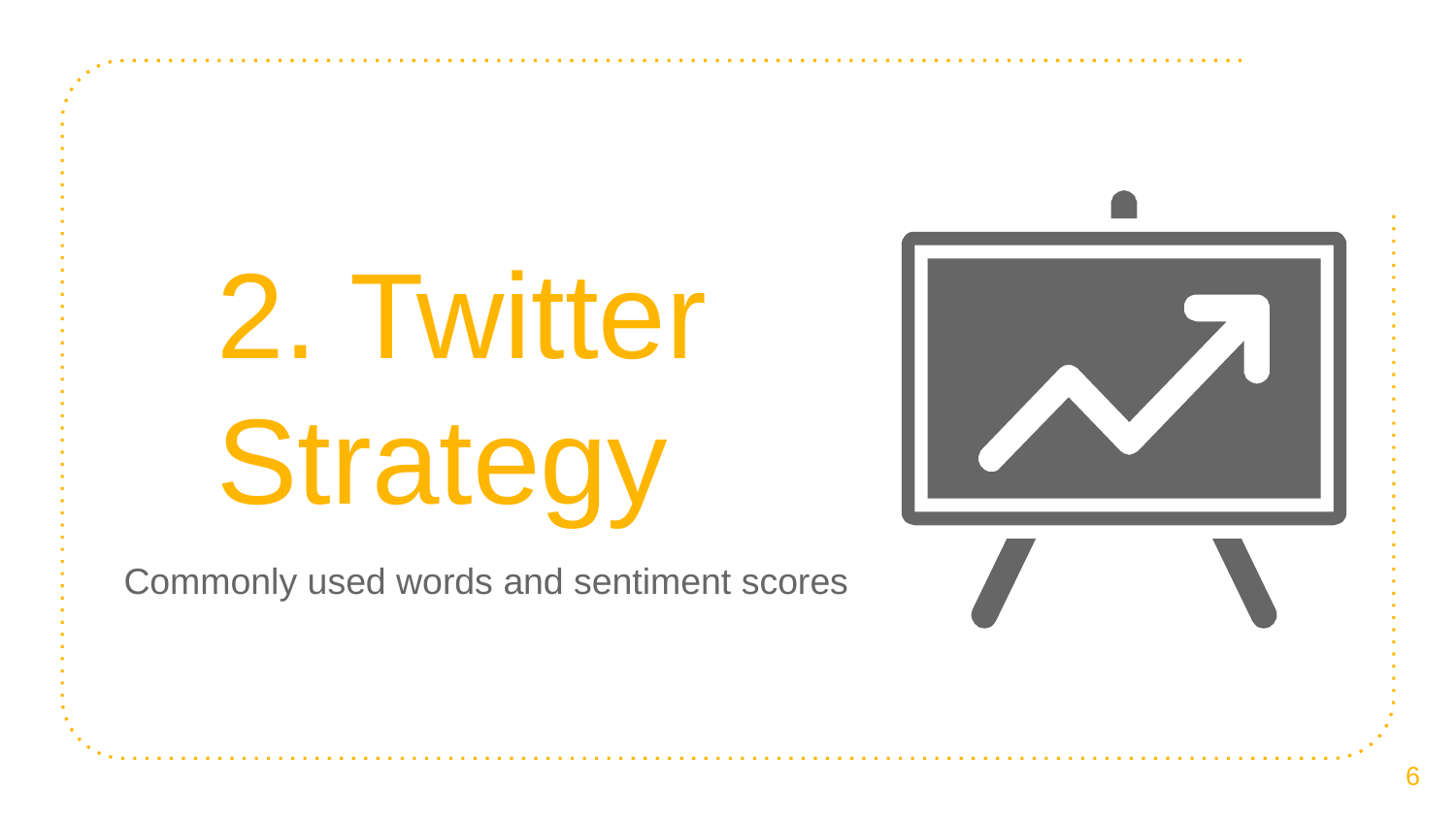

2. Twitter Strategy
Commonly used words and sentiment scores
6